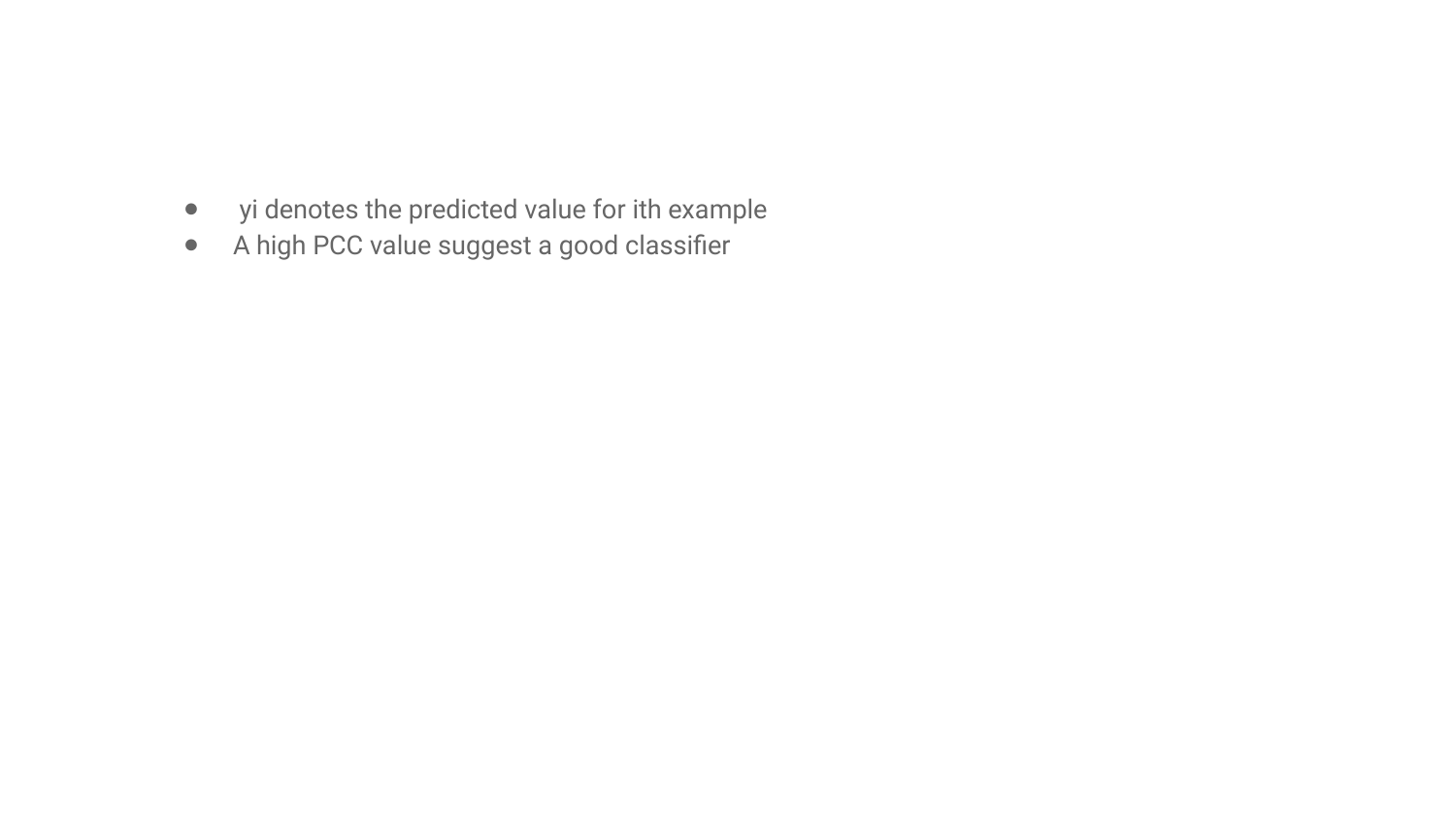

#
 yi denotes the predicted value for ith example
A high PCC value suggest a good classifier